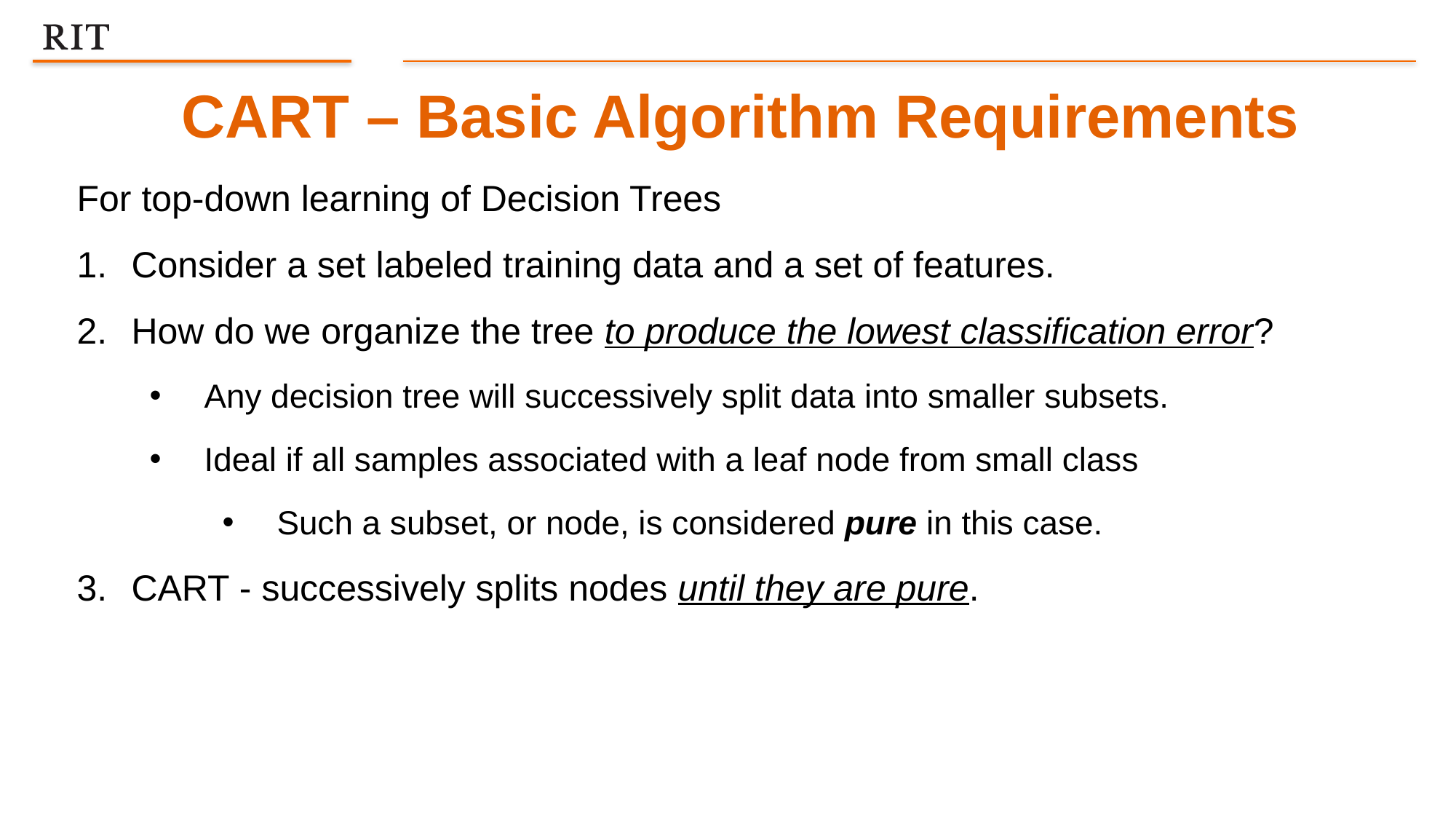

CART – Basic Algorithm Requirements
For top-down learning of Decision Trees
Consider a set labeled training data and a set of features.
How do we organize the tree to produce the lowest classification error?
Any decision tree will successively split data into smaller subsets.
Ideal if all samples associated with a leaf node from small class
Such a subset, or node, is considered pure in this case.
CART - successively splits nodes until they are pure.